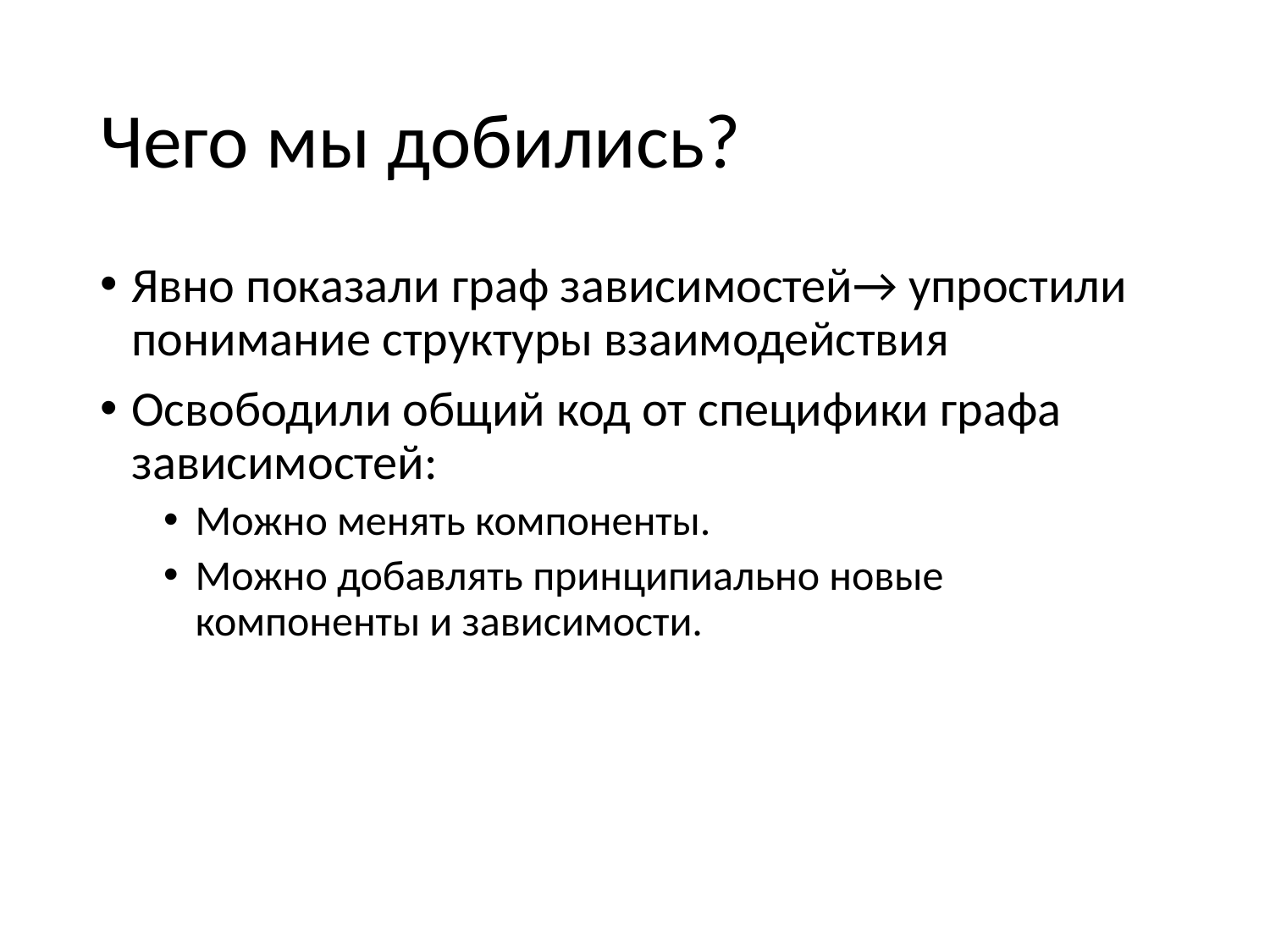

# Чего мы добились?
Явно показали граф зависимостей→ упростили понимание структуры взаимодействия
Освободили общий код от специфики графа зависимостей:
Можно менять компоненты.
Можно добавлять принципиально новые компоненты и зависимости.